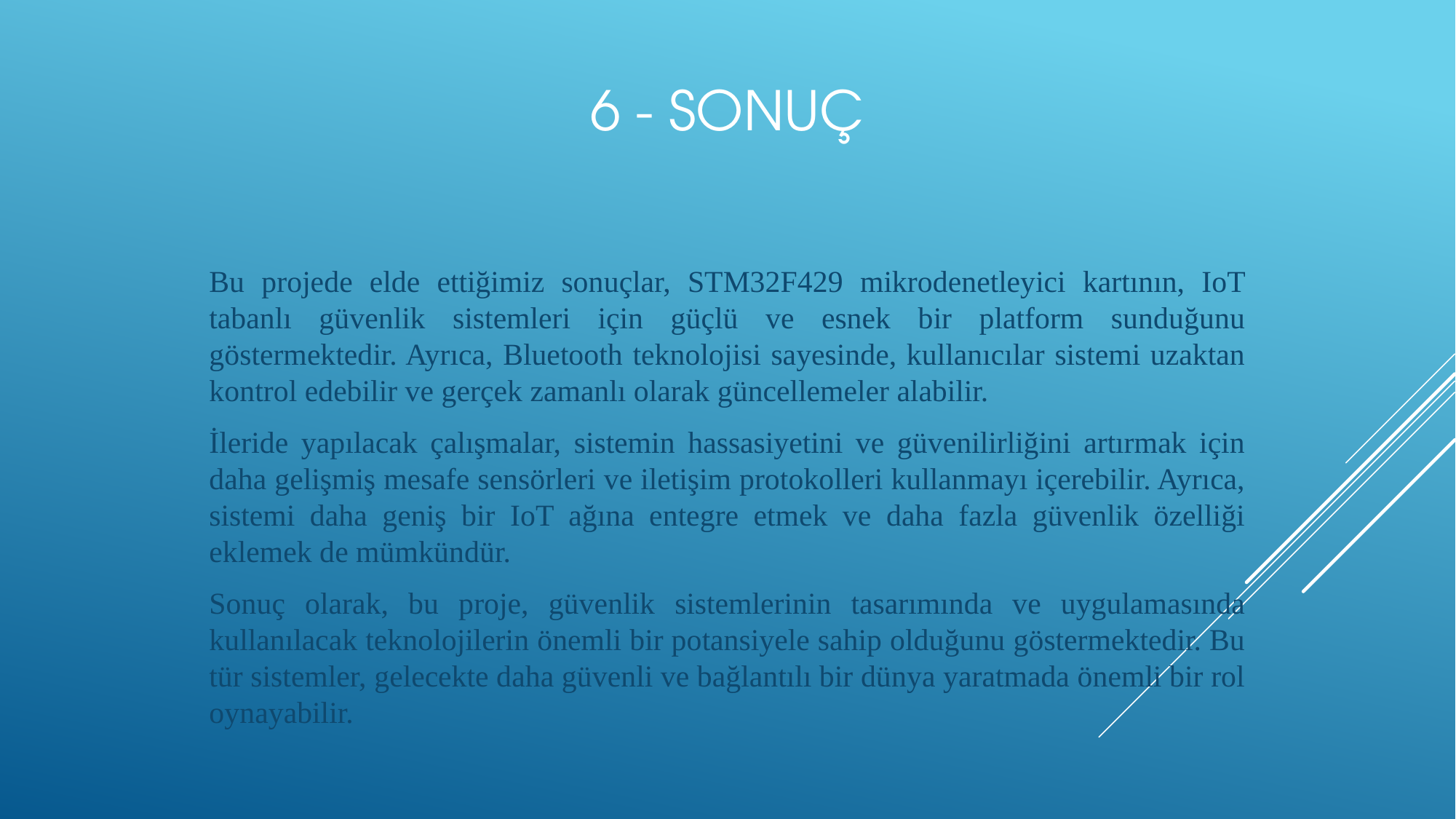

# 6 - Sonuç
Bu projede elde ettiğimiz sonuçlar, STM32F429 mikrodenetleyici kartının, IoT tabanlı güvenlik sistemleri için güçlü ve esnek bir platform sunduğunu göstermektedir. Ayrıca, Bluetooth teknolojisi sayesinde, kullanıcılar sistemi uzaktan kontrol edebilir ve gerçek zamanlı olarak güncellemeler alabilir.
İleride yapılacak çalışmalar, sistemin hassasiyetini ve güvenilirliğini artırmak için daha gelişmiş mesafe sensörleri ve iletişim protokolleri kullanmayı içerebilir. Ayrıca, sistemi daha geniş bir IoT ağına entegre etmek ve daha fazla güvenlik özelliği eklemek de mümkündür.
Sonuç olarak, bu proje, güvenlik sistemlerinin tasarımında ve uygulamasında kullanılacak teknolojilerin önemli bir potansiyele sahip olduğunu göstermektedir. Bu tür sistemler, gelecekte daha güvenli ve bağlantılı bir dünya yaratmada önemli bir rol oynayabilir.